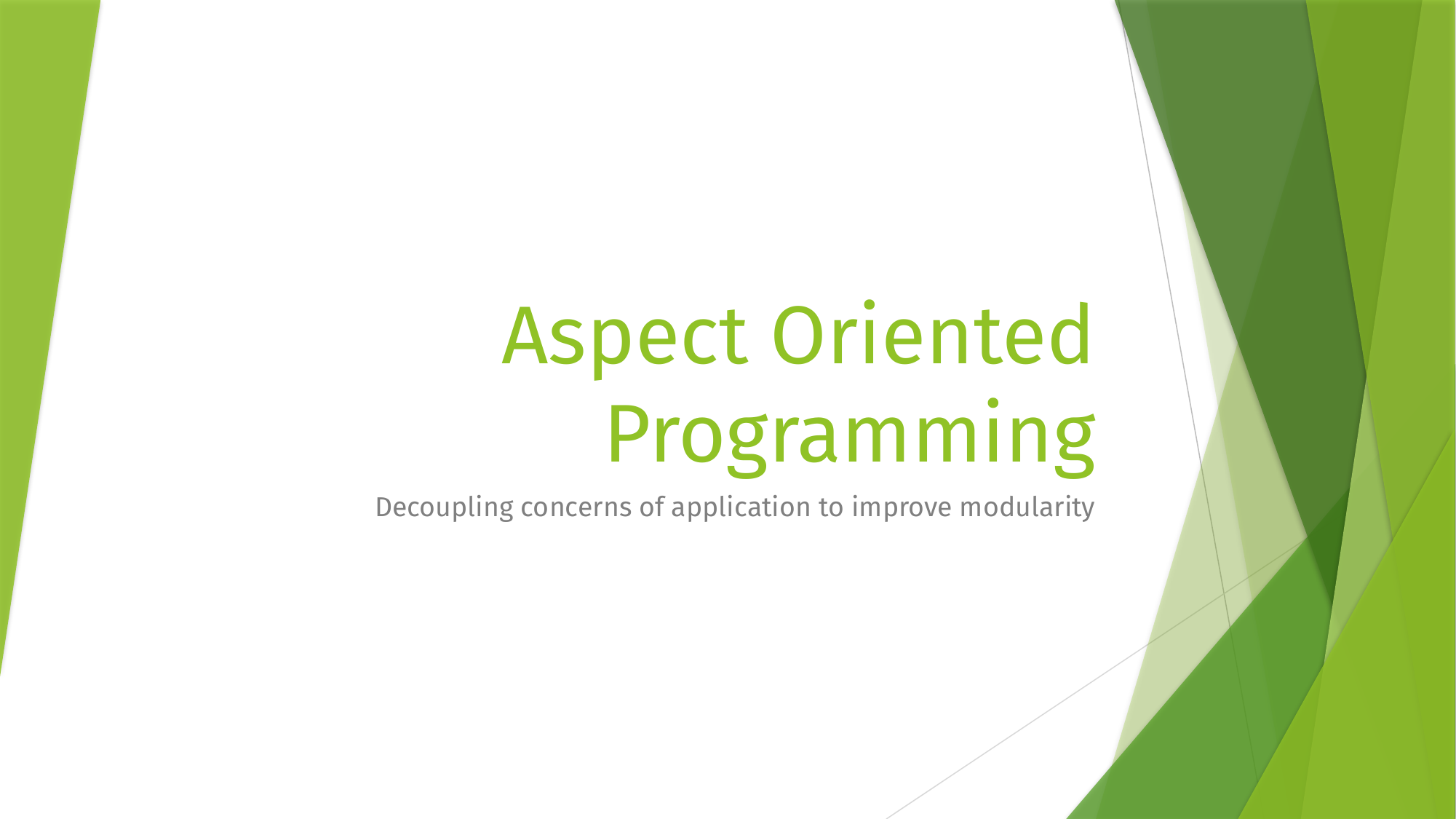

# Aspect Oriented Programming
Decoupling concerns of application to improve modularity